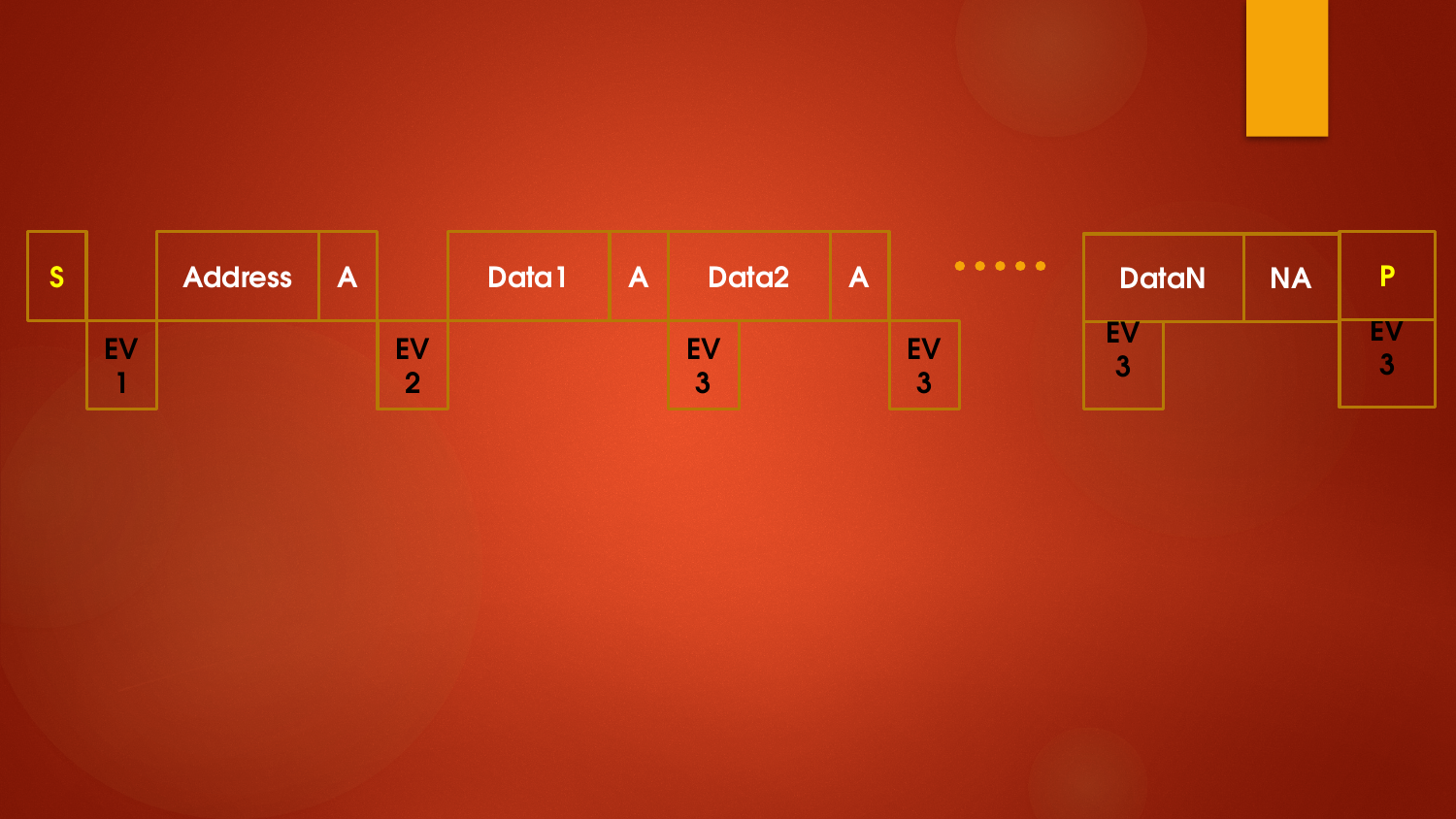

S
Address
A
Data1
A
Data2
A
P
DataN
NA
EV
3

EV1
EV2
EV3
EV3
EV
3